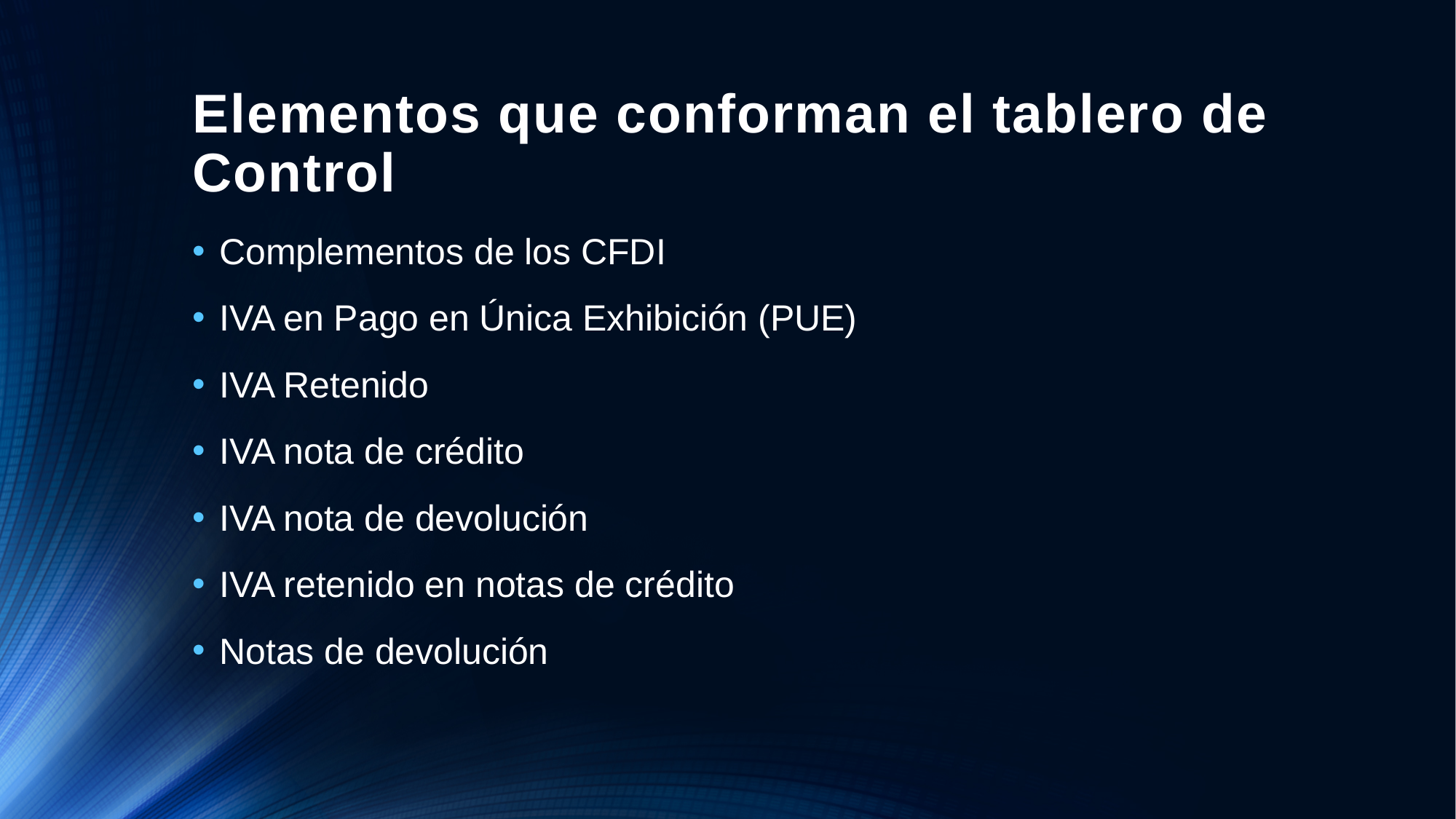

# Elementos que conforman el tablero de Control
Complementos de los CFDI
IVA en Pago en Única Exhibición (PUE)
IVA Retenido
IVA nota de crédito
IVA nota de devolución
IVA retenido en notas de crédito
Notas de devolución